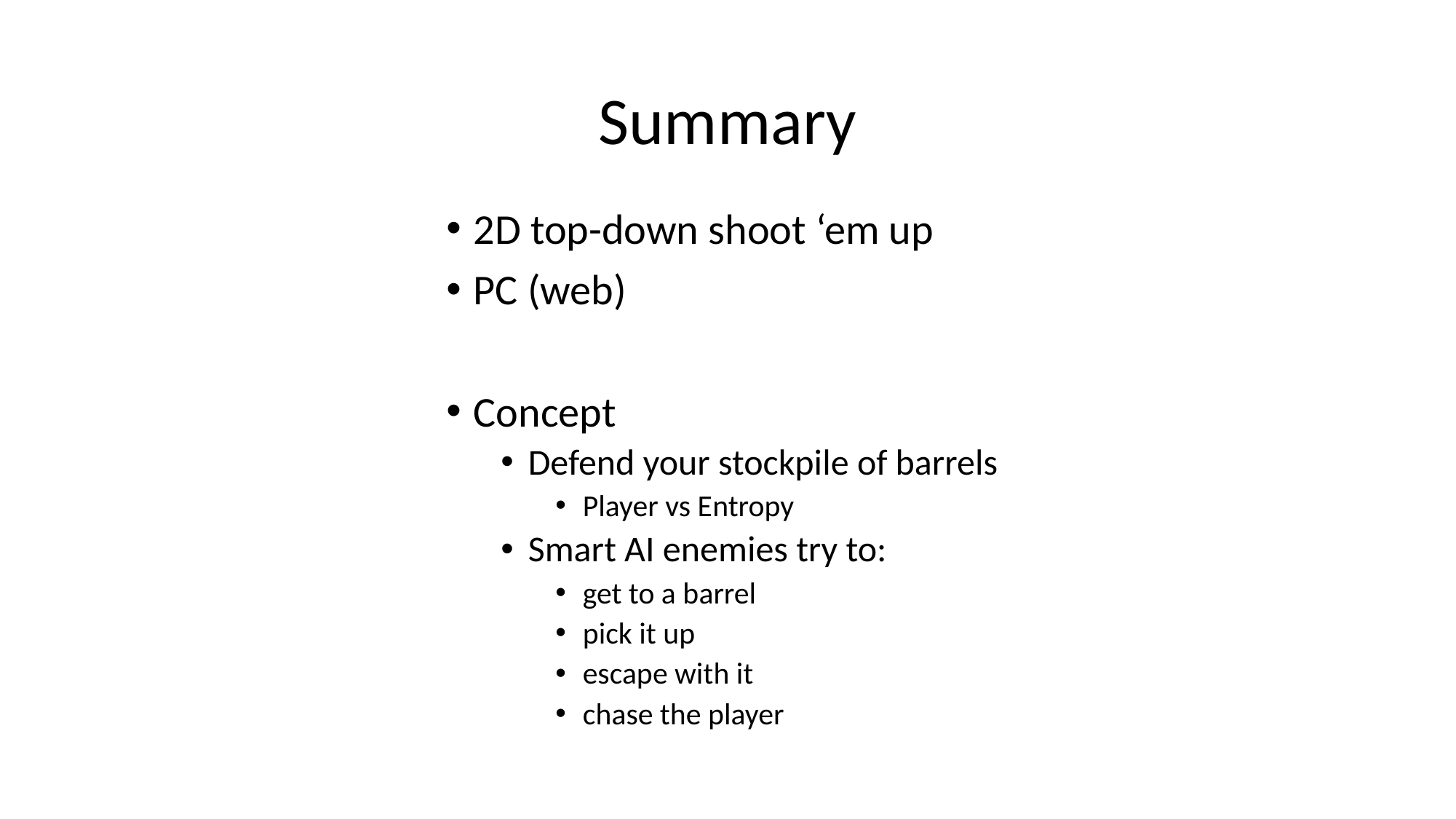

# Summary
2D top-down shoot ‘em up
PC (web)

Concept
Defend your stockpile of barrels
Player vs Entropy
Smart AI enemies try to:
get to a barrel
pick it up
escape with it
chase the player